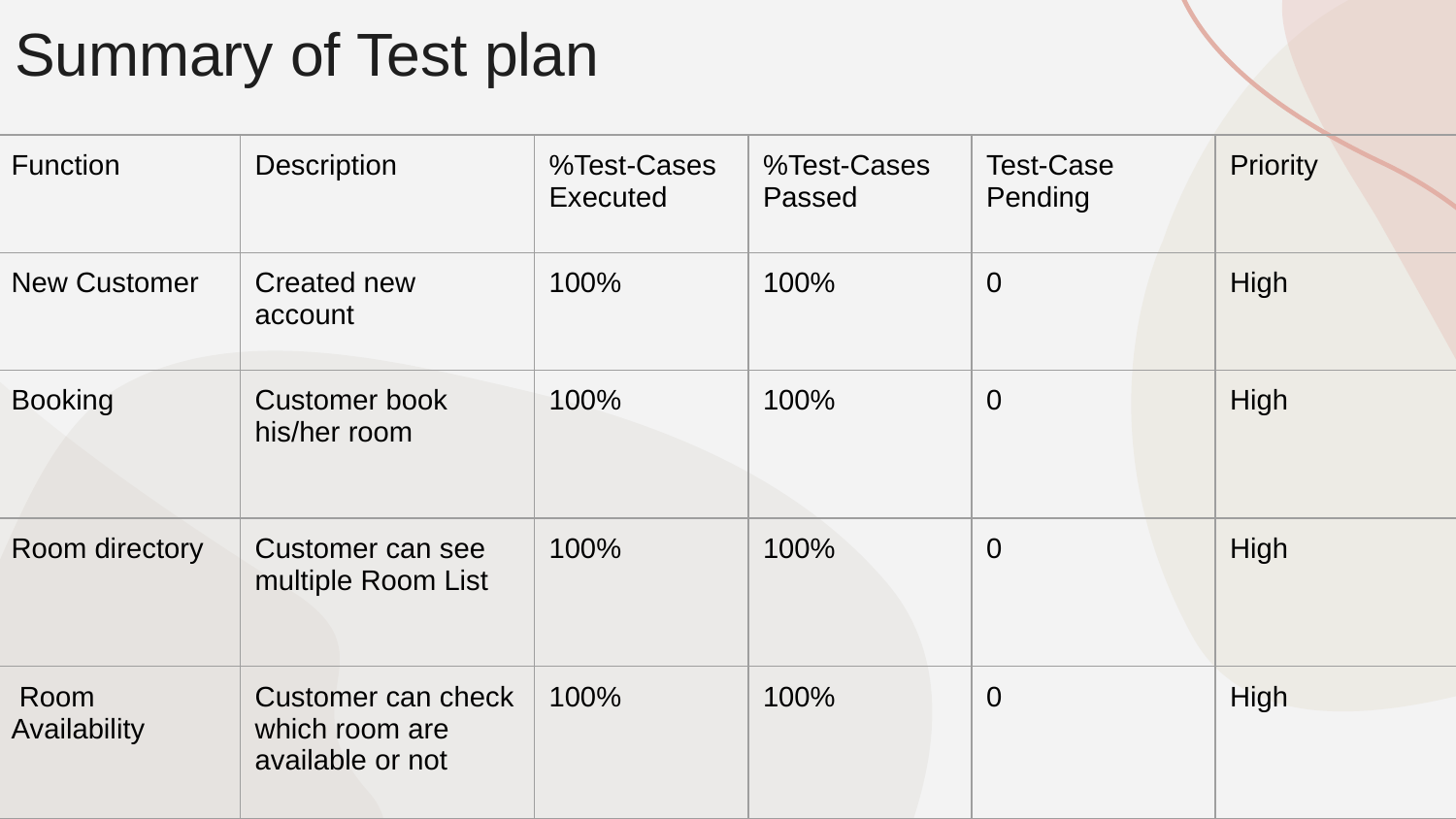

# Summary of Test plan
| Function | Description | %Test-Cases Executed | %Test-Cases Passed | Test-Case Pending | Priority |
| --- | --- | --- | --- | --- | --- |
| New Customer | Created new account | 100% | 100% | 0 | High |
| Booking | Customer book his/her room | 100% | 100% | 0 | High |
| Room directory | Customer can see multiple Room List | 100% | 100% | 0 | High |
| Room Availability | Customer can check which room are available or not | 100% | 100% | 0 | High |